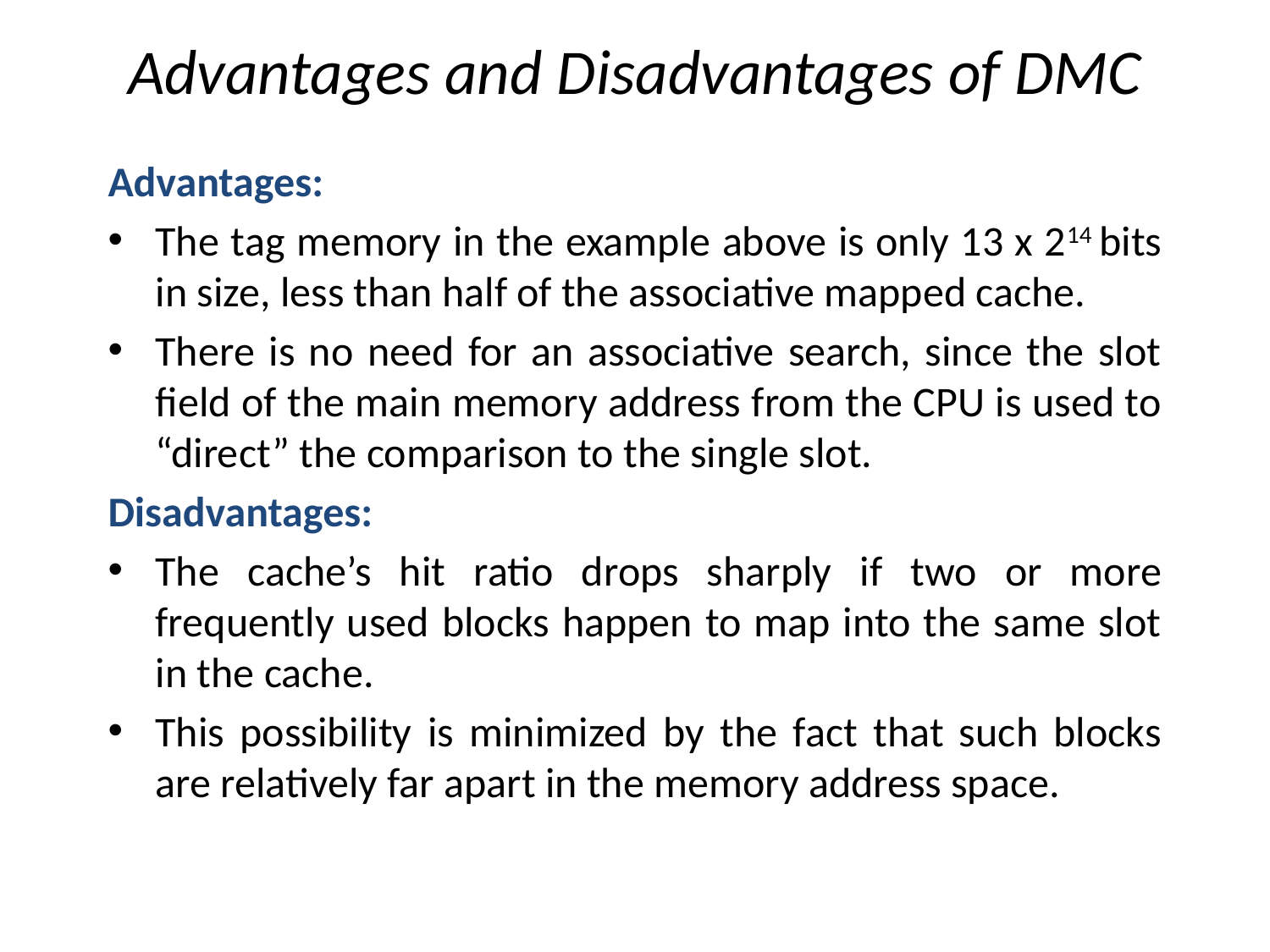

# Advantages and Disadvantages of DMC
Advantages:
The tag memory in the example above is only 13 x 214 bits in size, less than half of the associative mapped cache.
There is no need for an associative search, since the slot field of the main memory address from the CPU is used to “direct” the comparison to the single slot.
Disadvantages:
The cache’s hit ratio drops sharply if two or more frequently used blocks happen to map into the same slot in the cache.
This possibility is minimized by the fact that such blocks are relatively far apart in the memory address space.